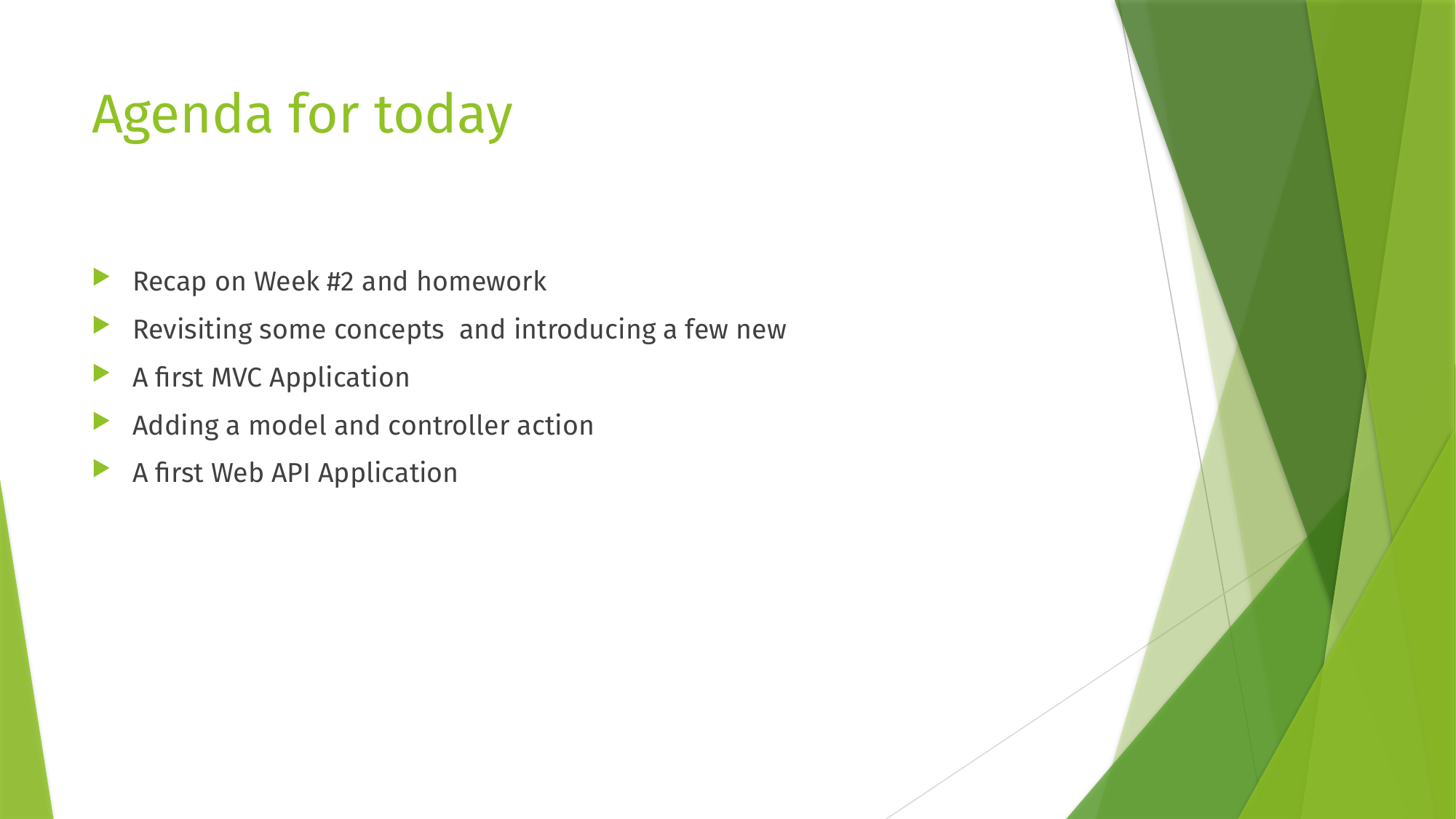

# Agenda for today
Recap on Week #2 and homework
Revisiting some concepts  and introducing a few new
A first MVC Application
Adding a model and controller action
A first Web API Application